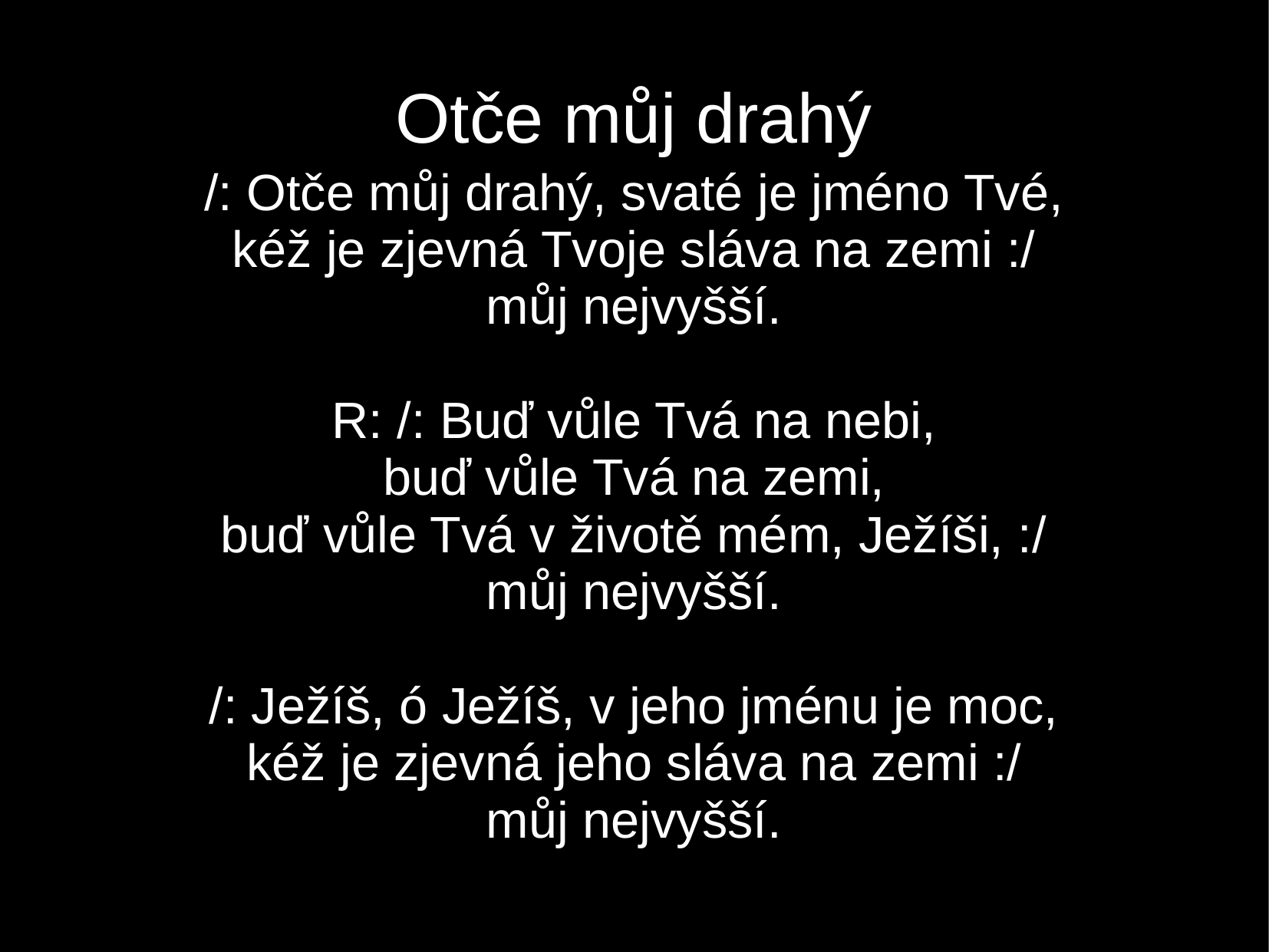

Otče můj drahý
/: Otče můj drahý, svaté je jméno Tvé,
kéž je zjevná Tvoje sláva na zemi :/
můj nejvyšší.

R: /: Buď vůle Tvá na nebi,
buď vůle Tvá na zemi,
buď vůle Tvá v životě mém, Ježíši, :/
můj nejvyšší.

/: Ježíš, ó Ježíš, v jeho jménu je moc,
kéž je zjevná jeho sláva na zemi :/
můj nejvyšší.